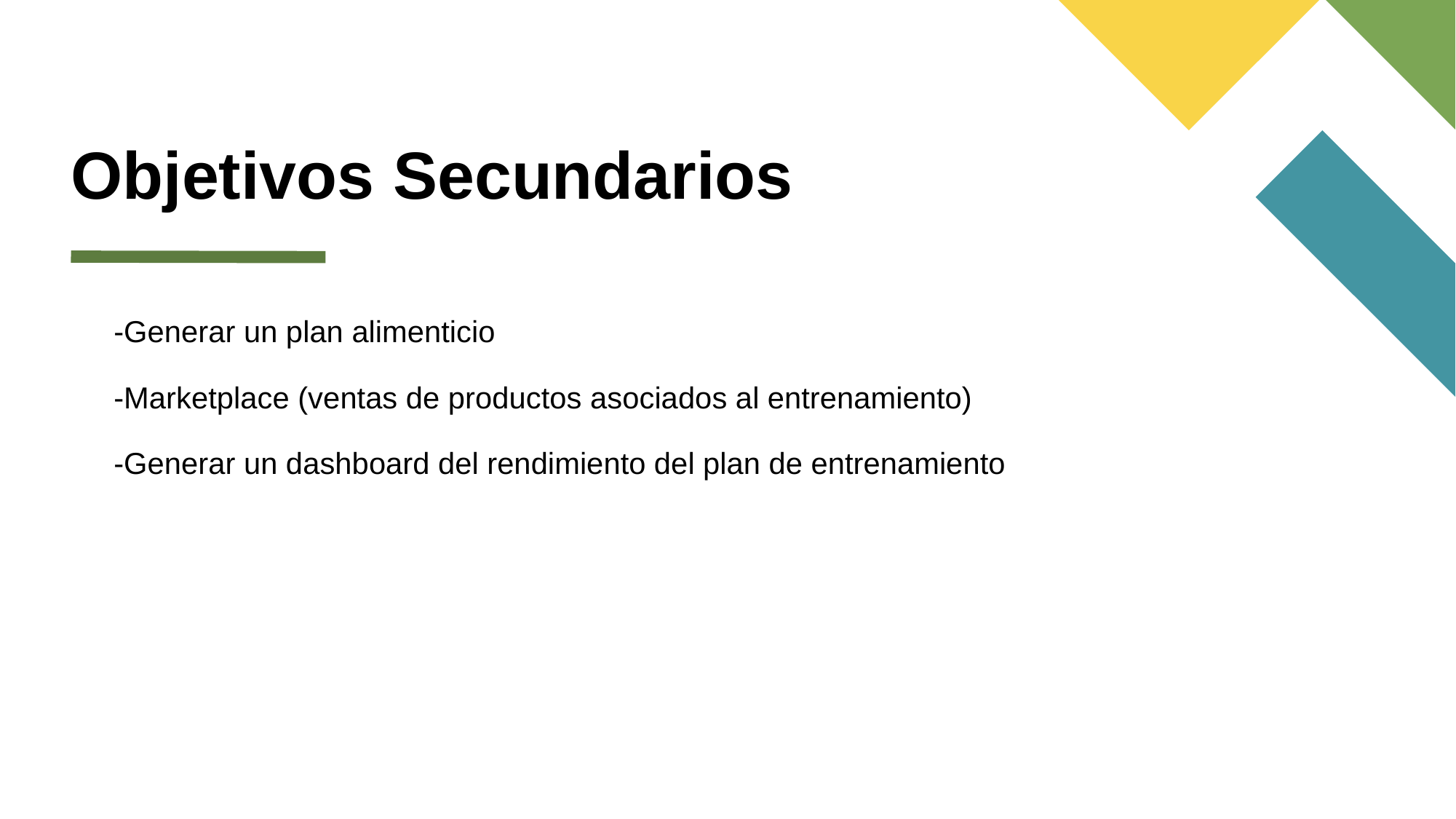

# Objetivos Secundarios
-Generar un plan alimenticio

-Marketplace (ventas de productos asociados al entrenamiento)

-Generar un dashboard del rendimiento del plan de entrenamiento